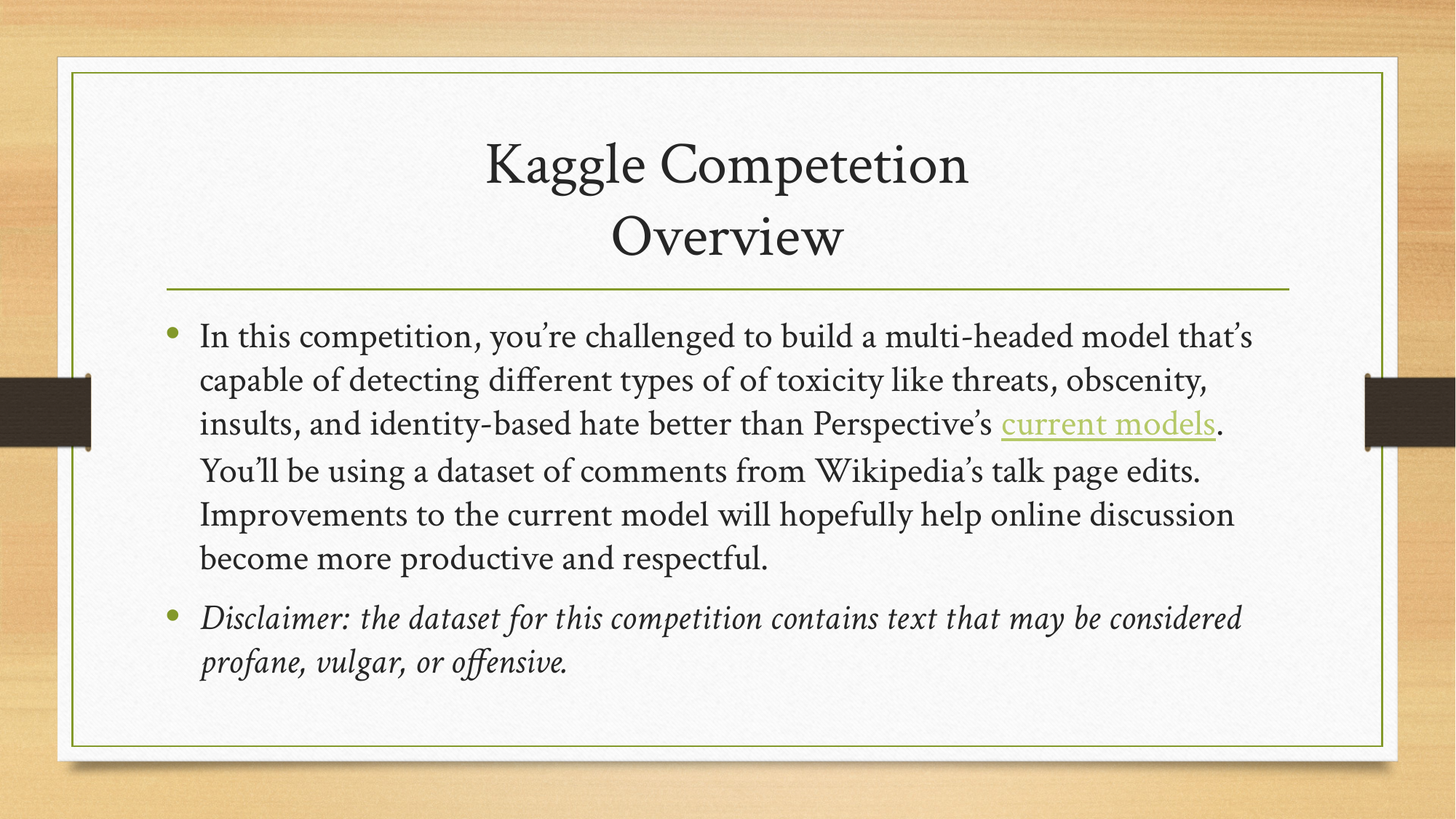

# Kaggle Competetion Overview
In this competition, you’re challenged to build a multi-headed model that’s capable of detecting different types of of toxicity like threats, obscenity, insults, and identity-based hate better than Perspective’s current models. You’ll be using a dataset of comments from Wikipedia’s talk page edits. Improvements to the current model will hopefully help online discussion become more productive and respectful.
Disclaimer: the dataset for this competition contains text that may be considered profane, vulgar, or offensive.